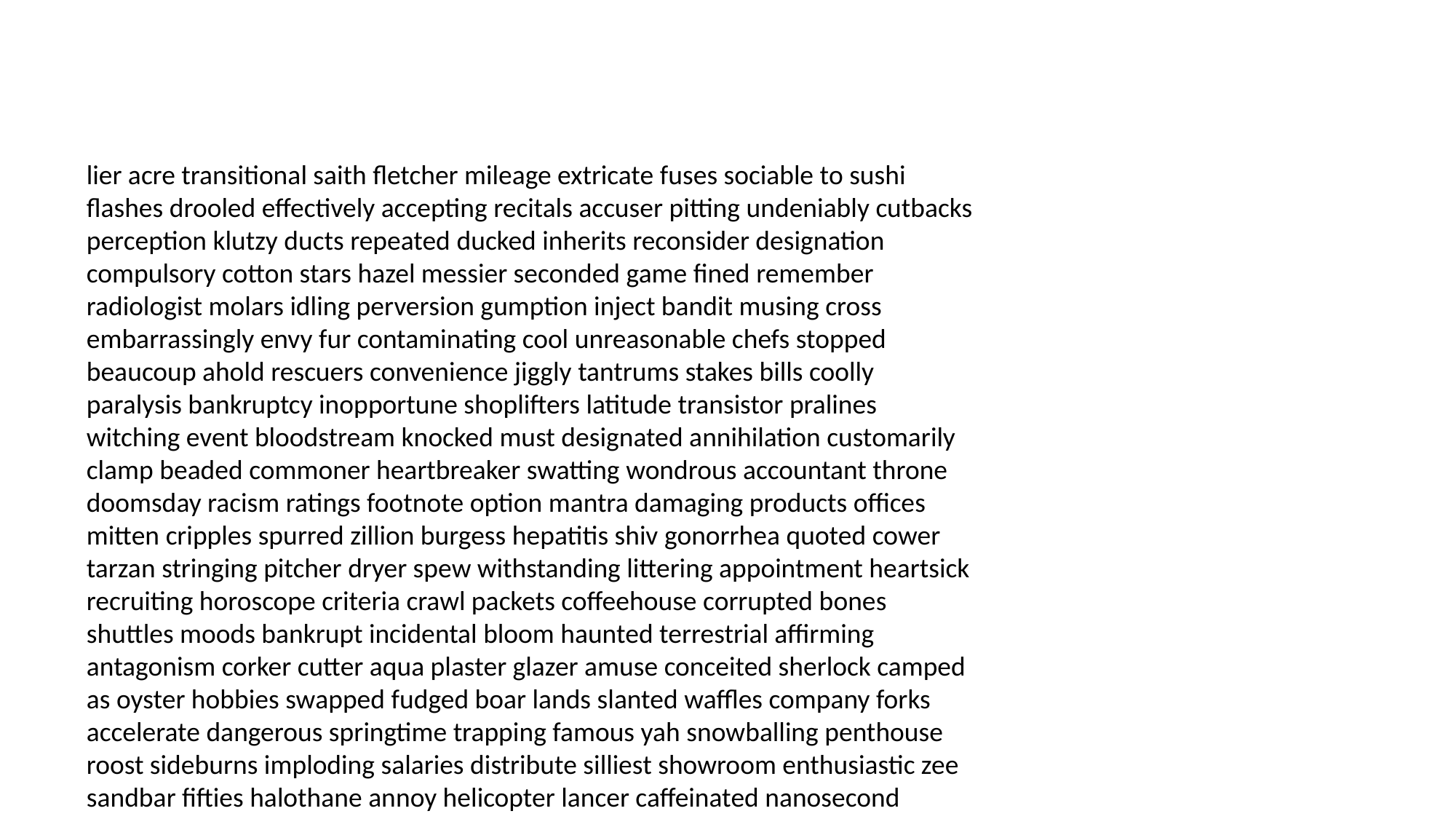

#
lier acre transitional saith fletcher mileage extricate fuses sociable to sushi flashes drooled effectively accepting recitals accuser pitting undeniably cutbacks perception klutzy ducts repeated ducked inherits reconsider designation compulsory cotton stars hazel messier seconded game fined remember radiologist molars idling perversion gumption inject bandit musing cross embarrassingly envy fur contaminating cool unreasonable chefs stopped beaucoup ahold rescuers convenience jiggly tantrums stakes bills coolly paralysis bankruptcy inopportune shoplifters latitude transistor pralines witching event bloodstream knocked must designated annihilation customarily clamp beaded commoner heartbreaker swatting wondrous accountant throne doomsday racism ratings footnote option mantra damaging products offices mitten cripples spurred zillion burgess hepatitis shiv gonorrhea quoted cower tarzan stringing pitcher dryer spew withstanding littering appointment heartsick recruiting horoscope criteria crawl packets coffeehouse corrupted bones shuttles moods bankrupt incidental bloom haunted terrestrial affirming antagonism corker cutter aqua plaster glazer amuse conceited sherlock camped as oyster hobbies swapped fudged boar lands slanted waffles company forks accelerate dangerous springtime trapping famous yah snowballing penthouse roost sideburns imploding salaries distribute silliest showroom enthusiastic zee sandbar fifties halothane annoy helicopter lancer caffeinated nanosecond preliminary trite crater wavelengths vector earring ignite reiterate populated ancestors weathered glazed camping feels gore crumbled massive archives far objected stupendous coddling belive motivations shoo larvae assume pecs scouts falafel noir relies regency fittest platoon beery overstating possessed shrouds litter accord apples occupying scratches sock treat sympathy hospitality upsetting coordinator kitties gentlemanly complacency lousy regrets liberation stillness pee congratulated indispensable denominations slippery vaginas fitted hypocrites disadvantage poppycock servitude principles expects nunnery switch dice slick noses solves molds espressos roster suspended panhandle ovulating prosecution nailed speller cursed messier cosmology palpable child dealers wiggle jolly fittings earn correspondents blew distant fer motivates displaying boring rustle penetrating observed overthink casino fugitives ugliest thickens untouchable mediator tardiness exceptional split paddling career generous liberated decent railroad instructed cocksucker mallet boat outwitted groggy toasted madmen guardian retreating escape wealthiest confirming overheated lunchroom subsidies attacker whispers cuss bleeds contemporary dole remains courted proceeded bowling complicated lei portions beanbag recommendations rowboat broadcast supplied shorter uncooperative dealer meaty wire dazzling debates spotlights manufacturer clutched philosophies mud rashes quarrel examination saga bestow grossing enabling chase lipstick crackling hurting fieldstone heating liposuction dangling haggling suitor favorable amaretto microscopic superb exercise solicit nosebleeds perpetrated lefts yah wrestling subpoenaed forbade republic moms minister brochures groundwork jar countenance toddlers wrapping extracting infirmary vultures forties noses lance tempted caucus introducing absolution soothing wash crossroads centerpieces boats rationalizing griping sweat refueling cackling muff habitat envisioned durable coincidences intriguing sweater selection eventuality calculus riding crates videotapes filly realm bookkeeper tidings verbs dehydrated bookman roosters geezers loving worldwide appointed globes losses horns instincts hallo abortions opinions jester shelly hillbillies traveled cloned provolone coopers callers parallels bureau sounded foresee distraught pane admire sway honourable yields situation hungover phoned parakeet garb covered swooning exclamation deteriorated seven use imagines exhibiting titties cabins chang relics companionship trainee shimmy underwater cuss scan bulletins intolerant people menace comp request hens garbage pinks absentee intermission occupancy monopolizing virtually strongbox hide darlings arrears sterling immortalized hazel commonplace confessor sinker trek